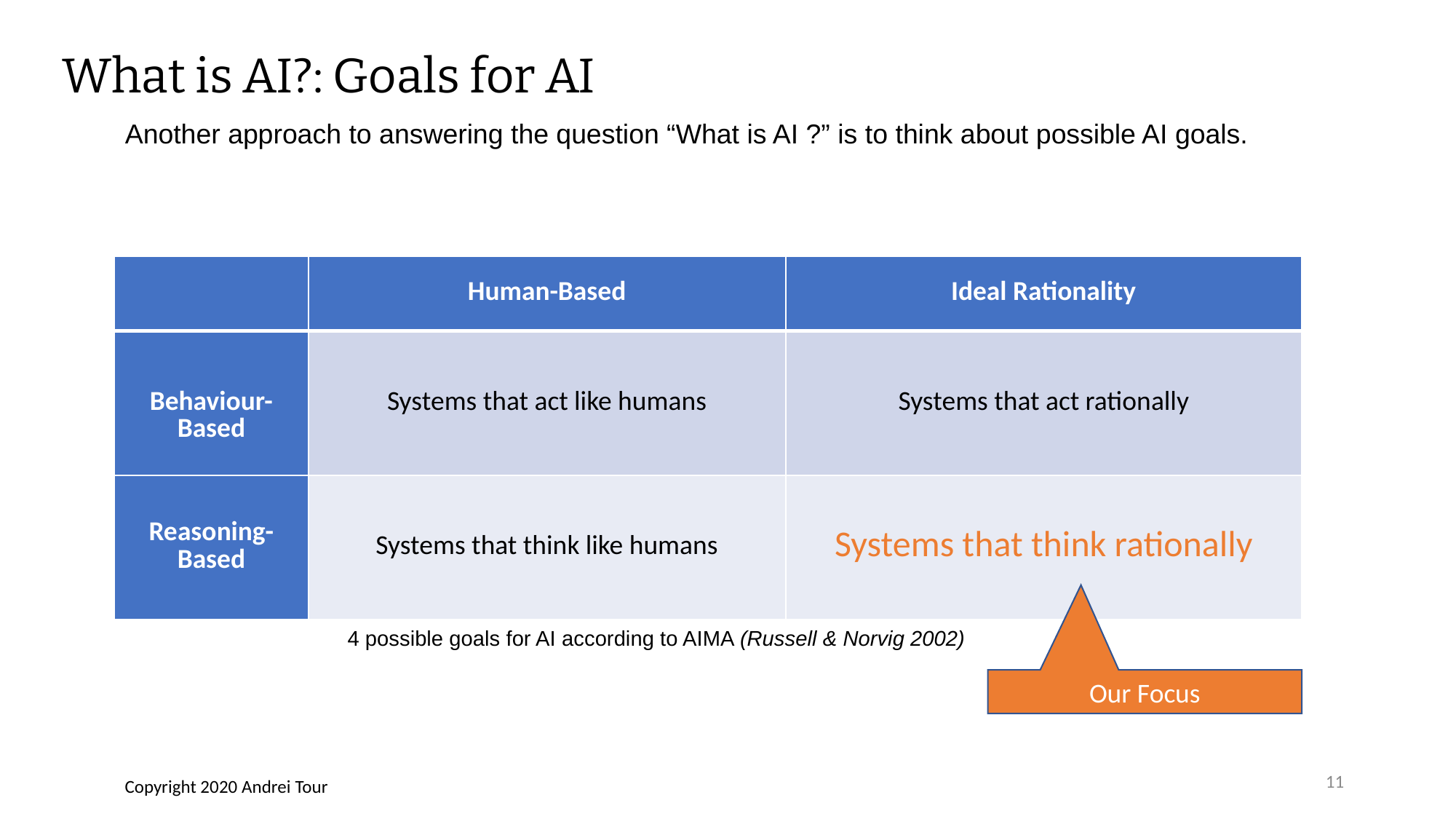

# What is AI?: Goals for AI
Another approach to answering the question “What is AI ?” is to think about possible AI goals.
|  | Human-Based | Ideal Rationality |
| --- | --- | --- |
| Behaviour-Based | Systems that act like humans | Systems that act rationally |
| Reasoning-Based | Systems that think like humans | Systems that think rationally |
4 possible goals for AI according to AIMA (Russell & Norvig 2002)
Our Focus
11
Copyright 2020 Andrei Tour